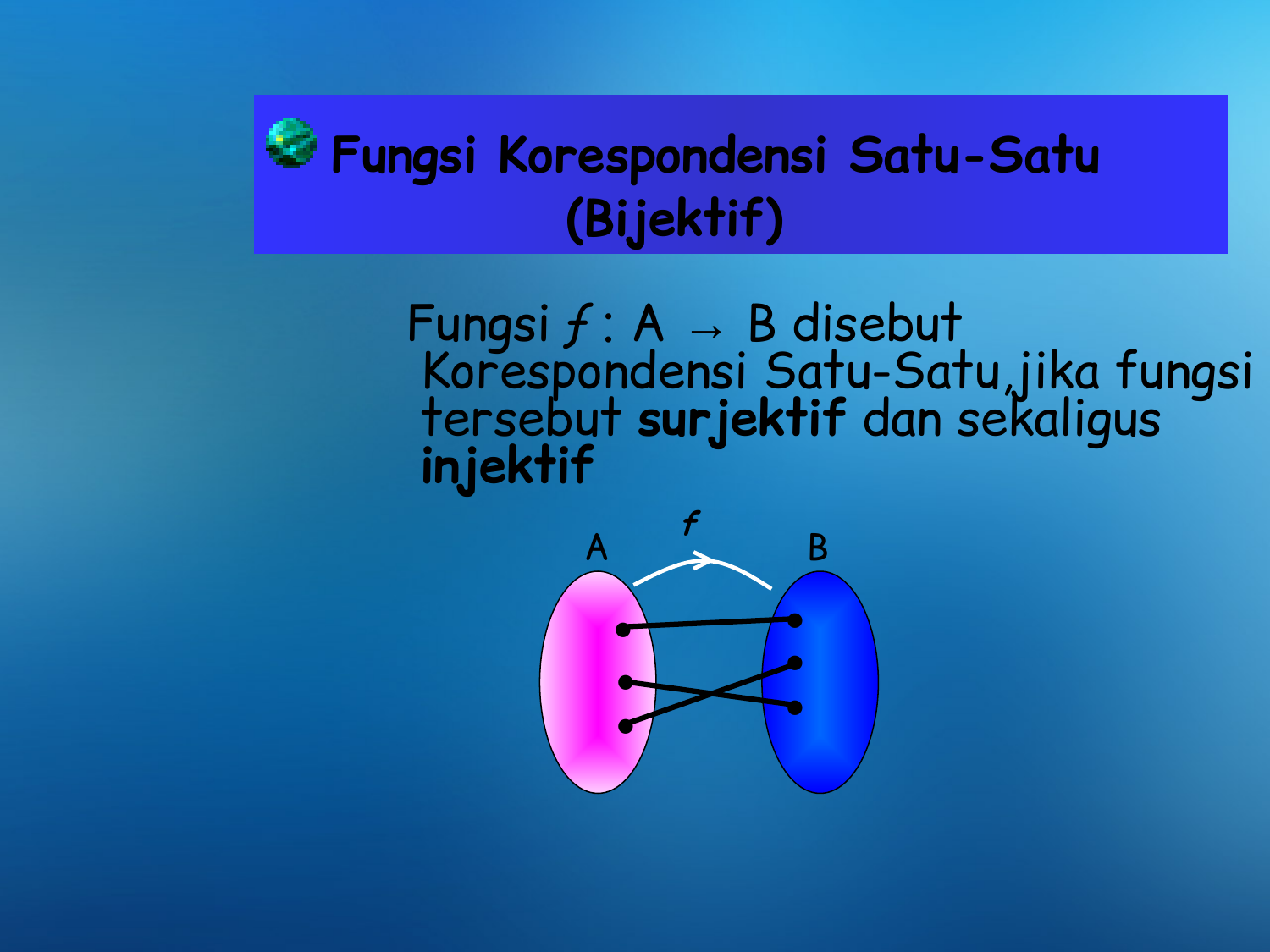

Fungsi Korespondensi Satu-Satu
              (Bijektif)
   Fungsi ƒ : A → B disebut Korespondensi Satu-Satu,jika fungsi tersebut surjektif dan sekaligus injektif
f
A
B

●
●
●

●

●

●